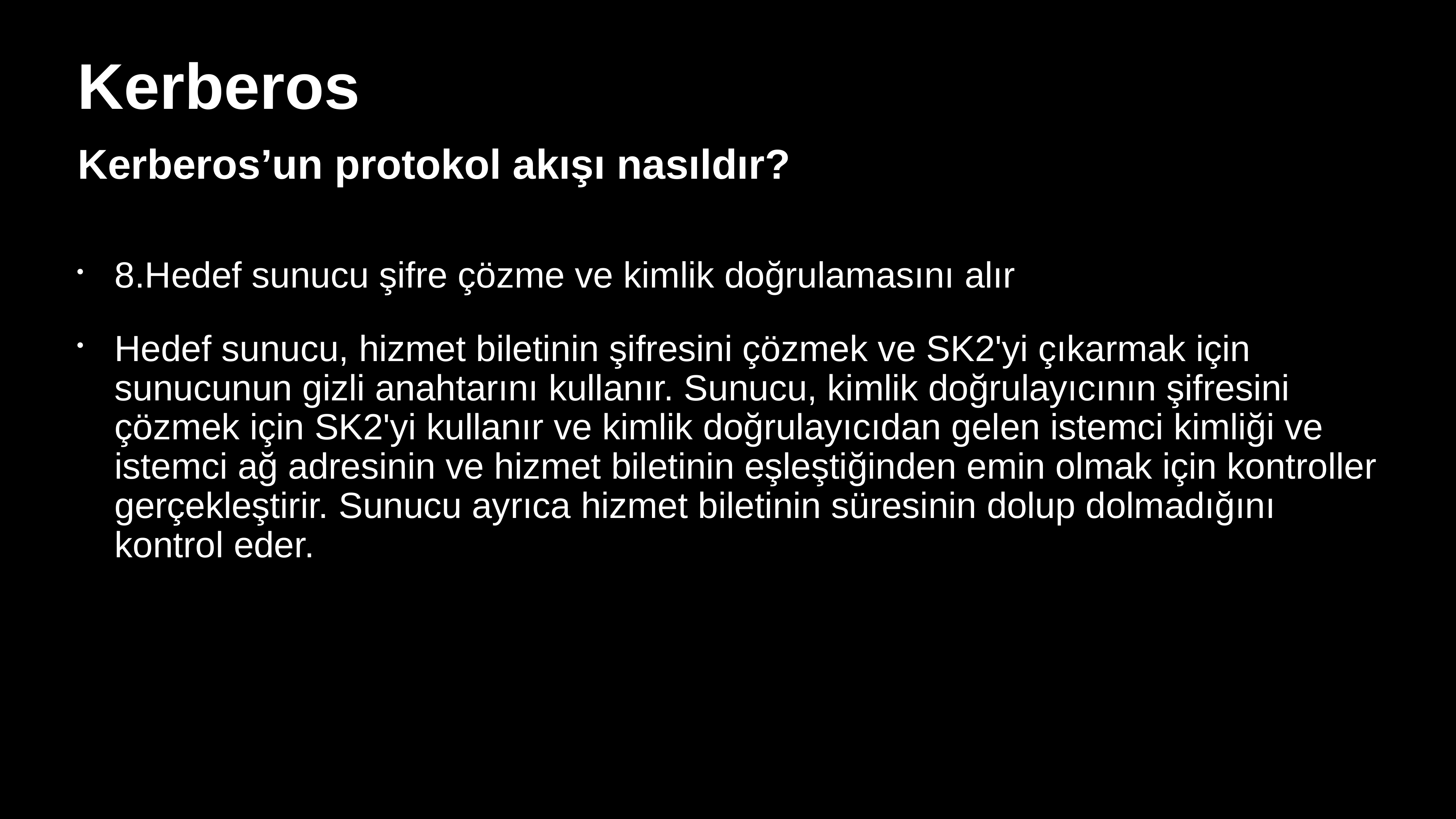

Kerberos
Kerberos’un protokol akışı nasıldır?
8.Hedef sunucu şifre çözme ve kimlik doğrulamasını alır
Hedef sunucu, hizmet biletinin şifresini çözmek ve SK2'yi çıkarmak için sunucunun gizli anahtarını kullanır. Sunucu, kimlik doğrulayıcının şifresini çözmek için SK2'yi kullanır ve kimlik doğrulayıcıdan gelen istemci kimliği ve istemci ağ adresinin ve hizmet biletinin eşleştiğinden emin olmak için kontroller gerçekleştirir. Sunucu ayrıca hizmet biletinin süresinin dolup dolmadığını kontrol eder.